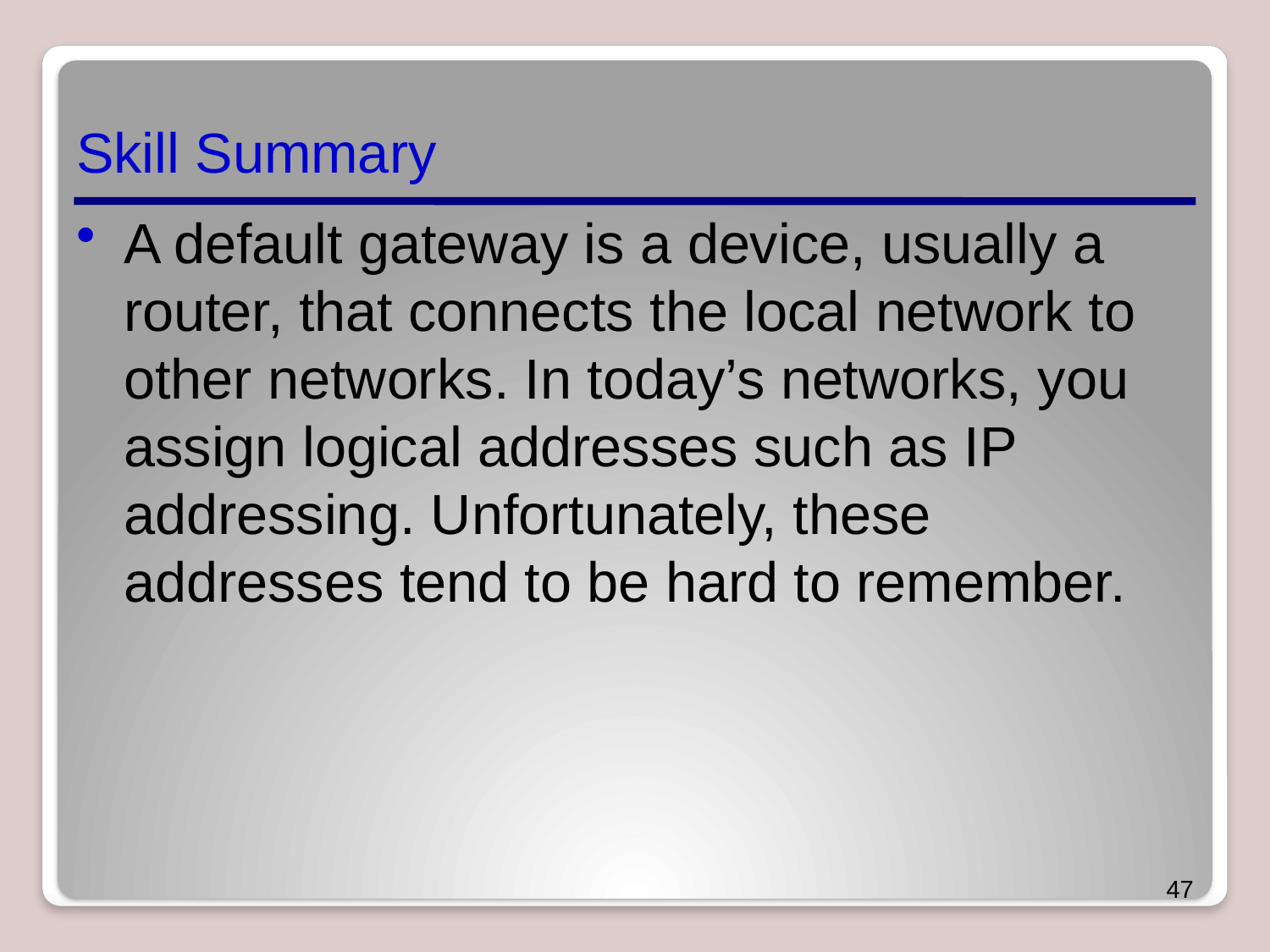

# Skill Summary
A default gateway is a device, usually a router, that connects the local network to other networks. In today’s networks, you assign logical addresses such as IP addressing. Unfortunately, these addresses tend to be hard to remember.

47